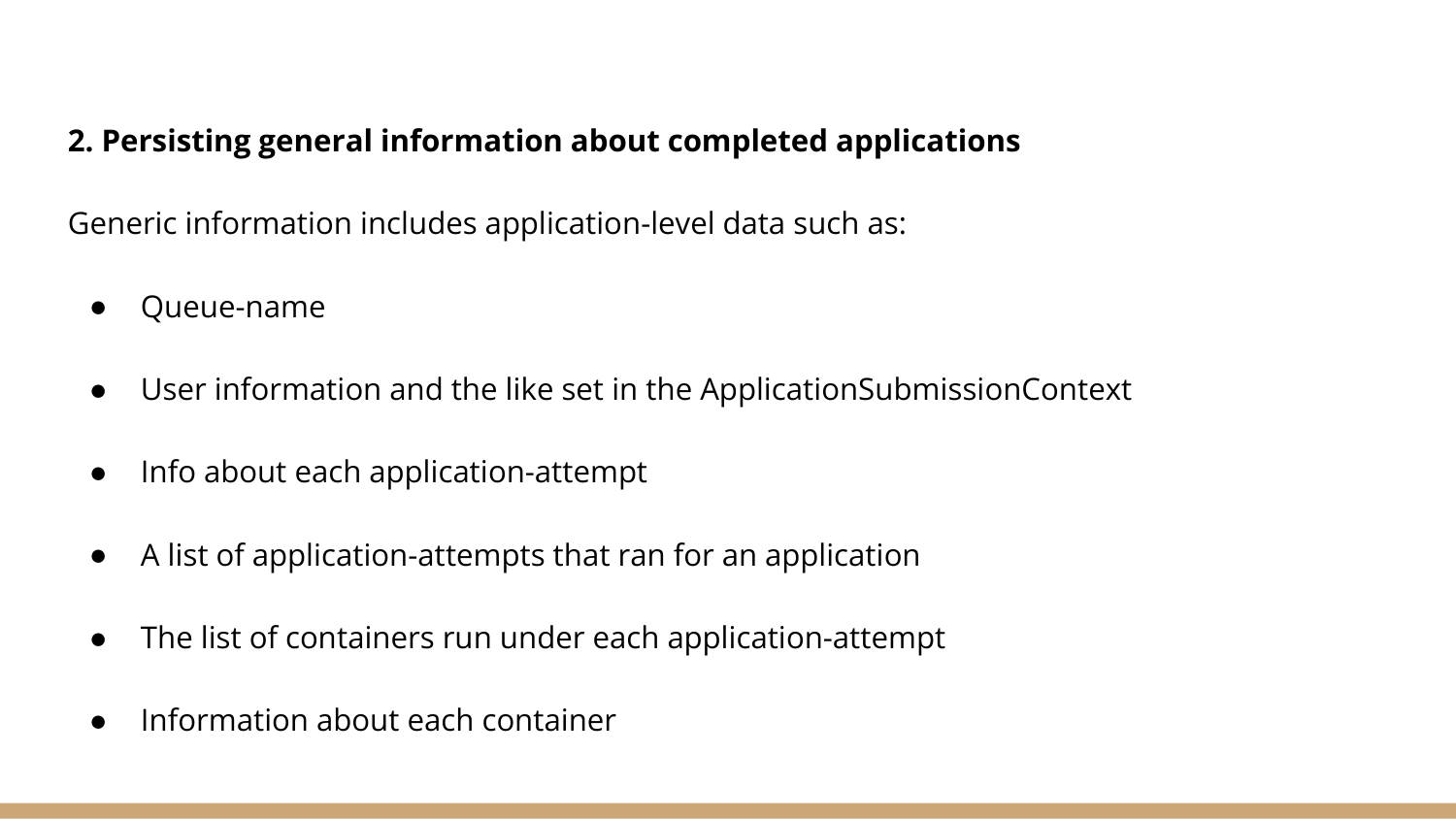

2. Persisting general information about completed applications
Generic information includes application-level data such as:
Queue-name
User information and the like set in the ApplicationSubmissionContext
Info about each application-attempt
A list of application-attempts that ran for an application
The list of containers run under each application-attempt
Information about each container